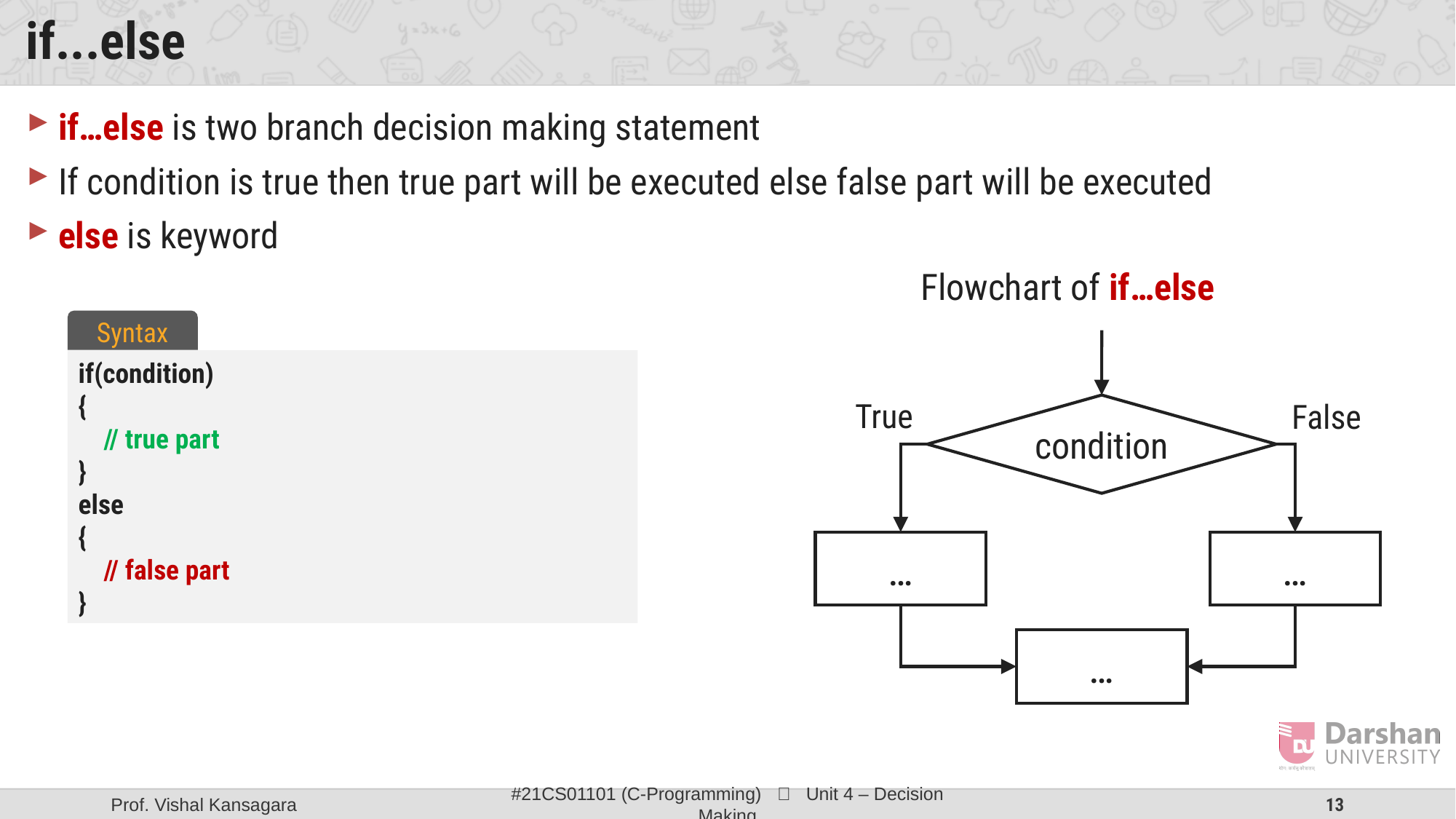

# if...else
if…else is two branch decision making statement
If condition is true then true part will be executed else false part will be executed
else is keyword

Flowchart of if…else
Syntax
if(condition)
{
    // true part
}
else
{
    // false part
}
True
False
condition
…
…
…